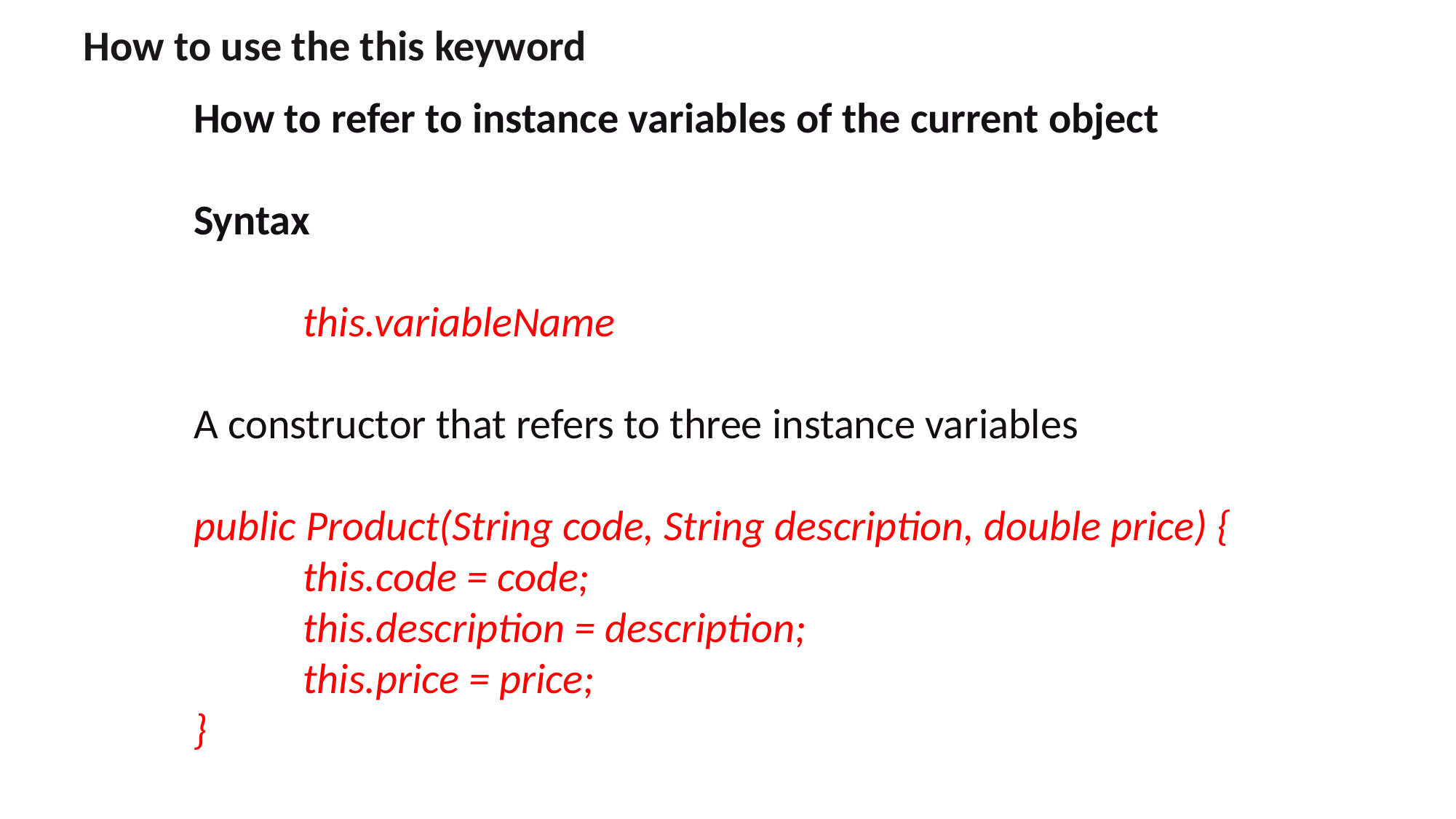

How to use the this keyword
How to refer to instance variables of the current object

Syntax

	this.variableName

A constructor that refers to three instance variables

public Product(String code, String description, double price) {
	this.code = code;
	this.description = description;
	this.price = price;
}